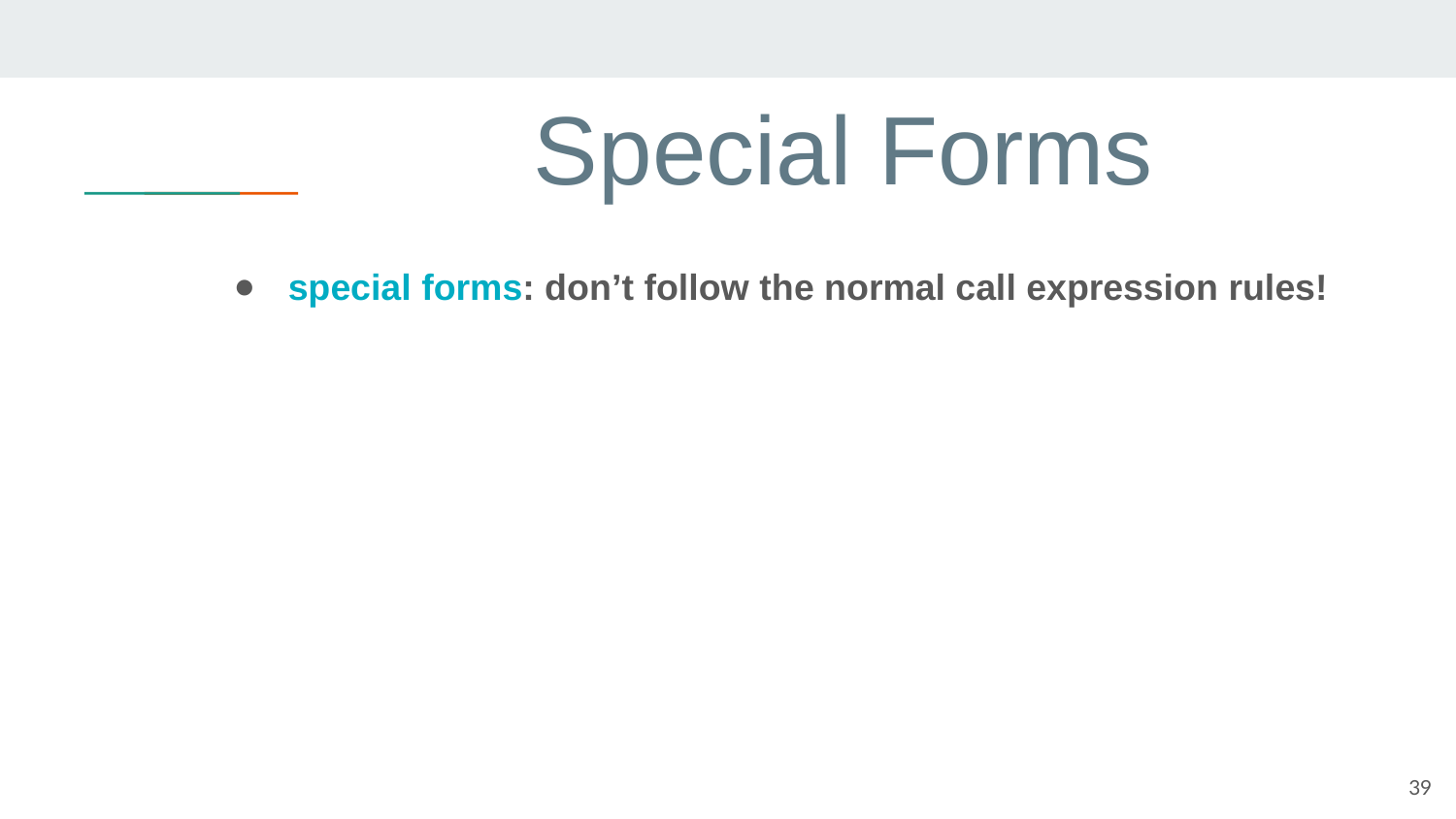

# Special Forms

special forms: don’t follow the normal call expression rules!

39